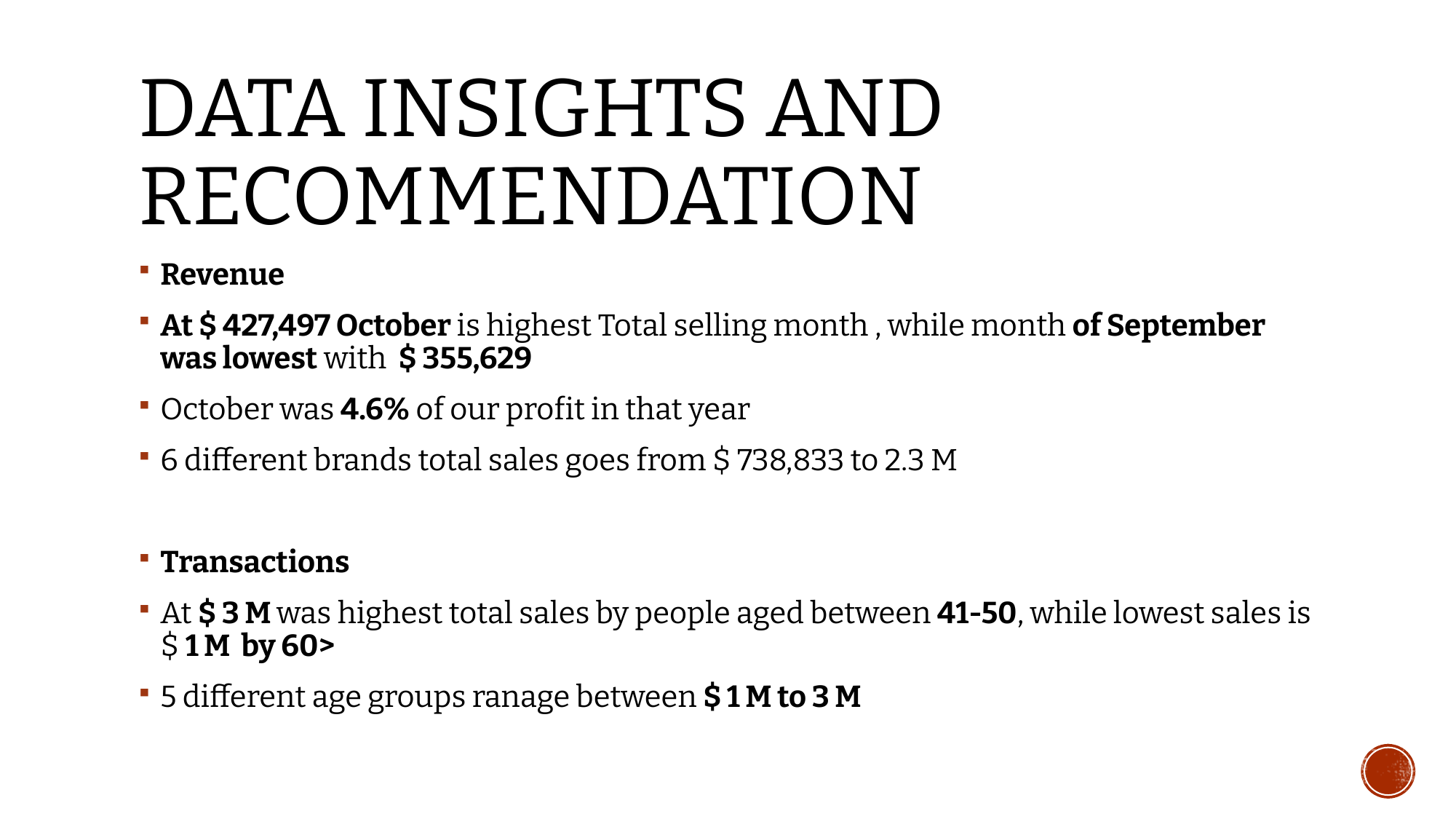

# Data insights and Recommendation
Revenue
At $ 427,497 October is highest Total selling month , while month of September  was lowest with  $ 355,629
October was 4.6% of our profit in that year
6 different brands total sales goes from $ 738,833 to 2.3 M

Transactions
At $ 3 M was highest total sales by people aged between 41-50, while lowest sales is $ 1 M  by 60>
5 different age groups ranage between $ 1 M to 3 M